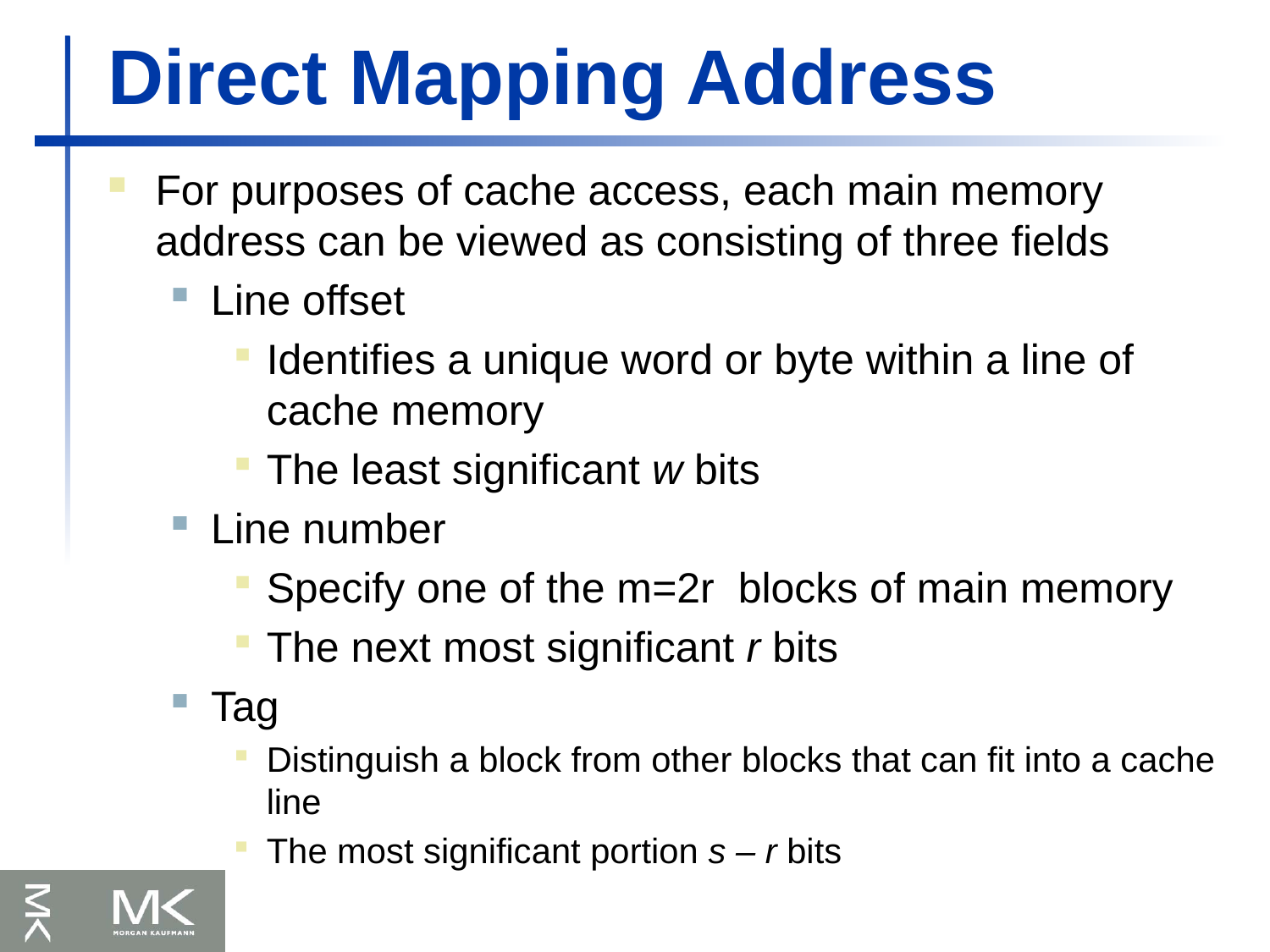

# Direct Mapping Address
For purposes of cache access, each main memory address can be viewed as consisting of three fields
Line offset
Identifies a unique word or byte within a line of cache memory
The least significant w bits
Line number
Specify one of the m=2r  blocks of main memory
The next most significant r bits
Tag
Distinguish a block from other blocks that can fit into a cache line
The most significant portion s – r bits